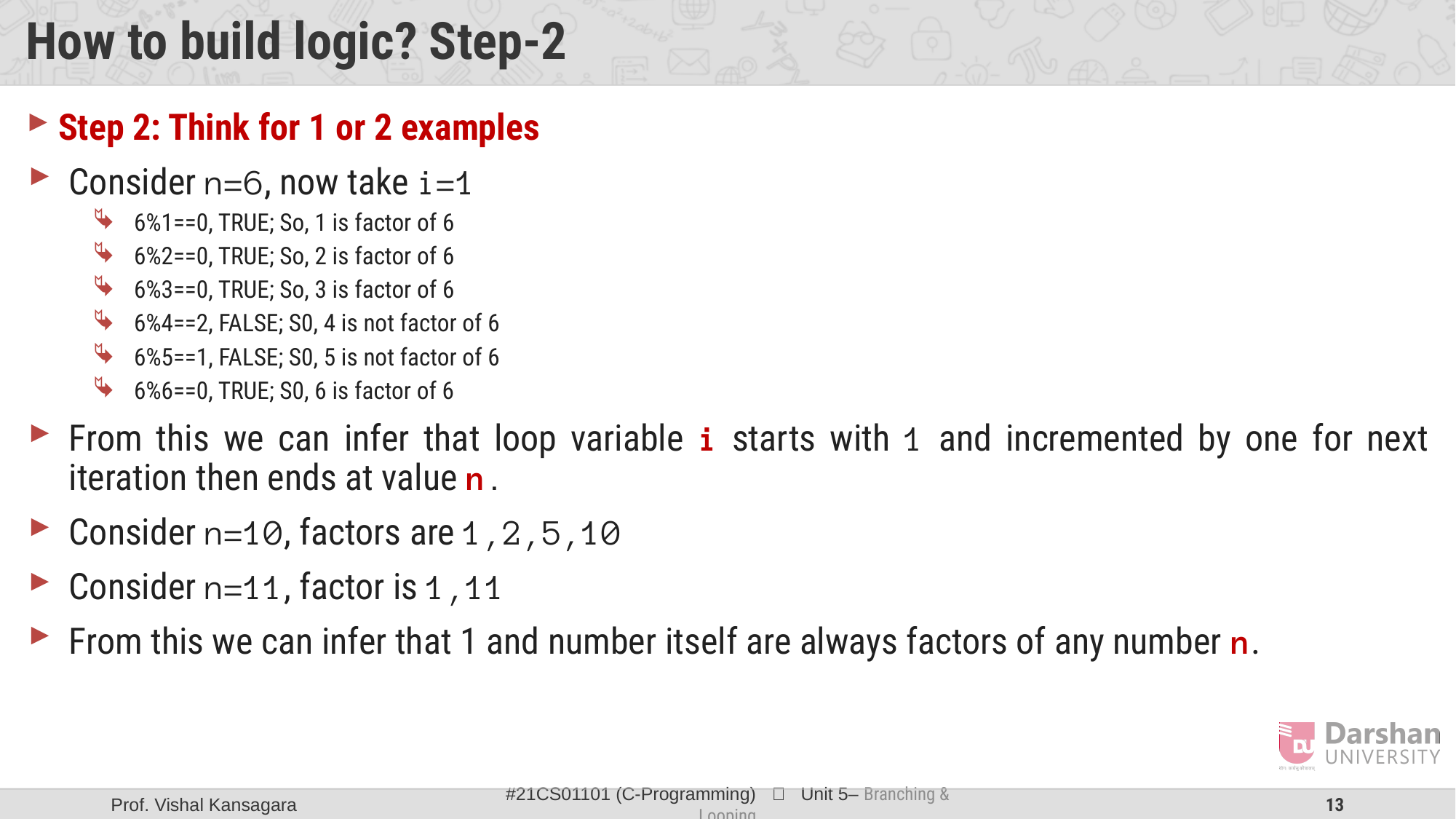

# How to build logic? Step-2
Step 2: Think for 1 or 2 examples
Consider n=6, now take i=1
6%1==0, TRUE; So, 1 is factor of 6
6%2==0, TRUE; So, 2 is factor of 6
6%3==0, TRUE; So, 3 is factor of 6
6%4==2, FALSE; S0, 4 is not factor of 6
6%5==1, FALSE; S0, 5 is not factor of 6
6%6==0, TRUE; S0, 6 is factor of 6
From this we can infer that loop variable i starts with 1 and incremented by one for next iteration then ends at value n.
Consider n=10, factors are 1,2,5,10
Consider n=11, factor is 1,11
From this we can infer that 1 and number itself are always factors of any number n.